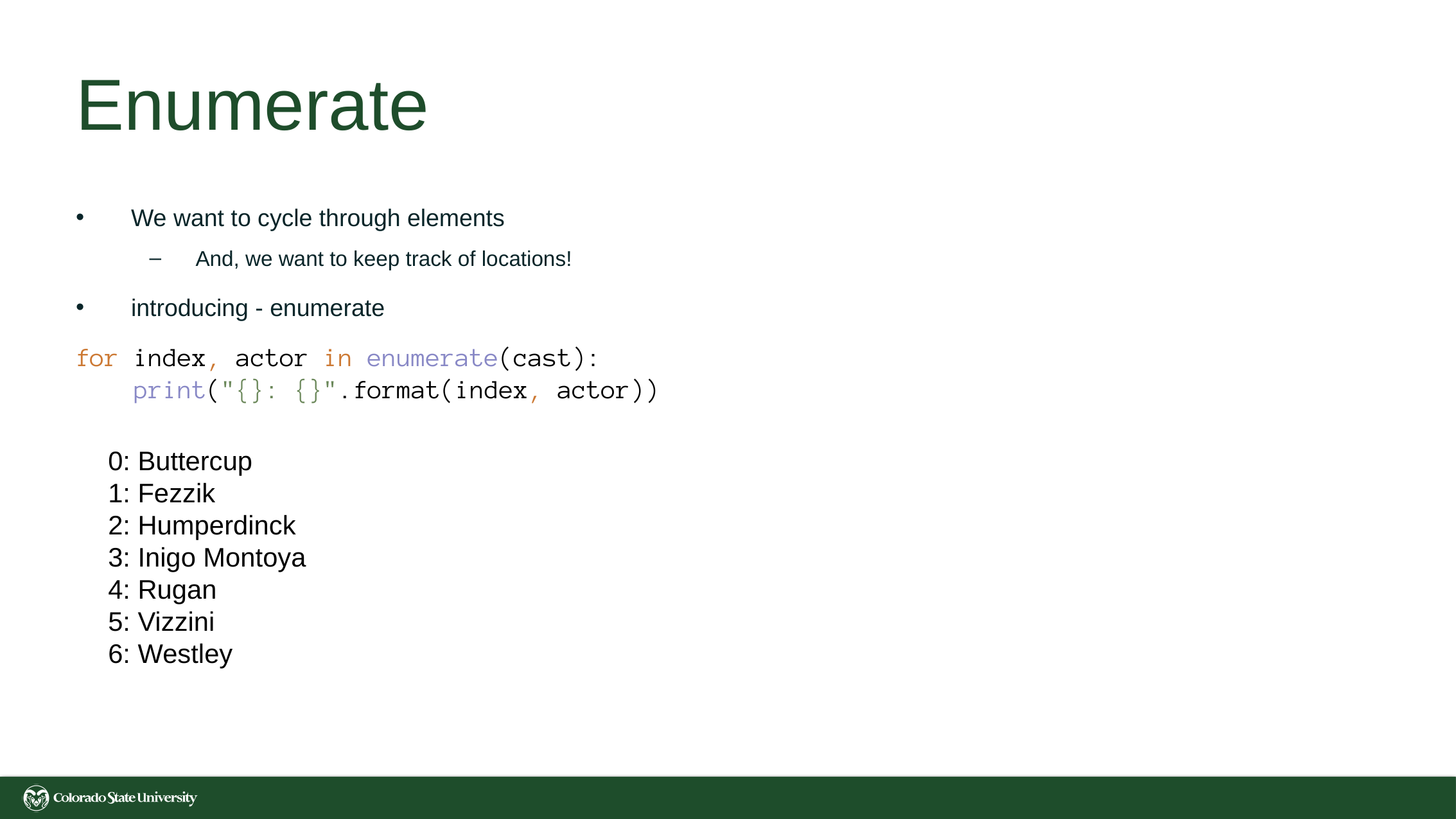

# Enumerate
We want to cycle through elements
And, we want to keep track of locations!
introducing - enumerate
for index, actor in enumerate(cast):
    print("{}: {}".format(index, actor))
0: Buttercup
1: Fezzik
2: Humperdinck
3: Inigo Montoya
4: Rugan
5: Vizzini
6: Westley